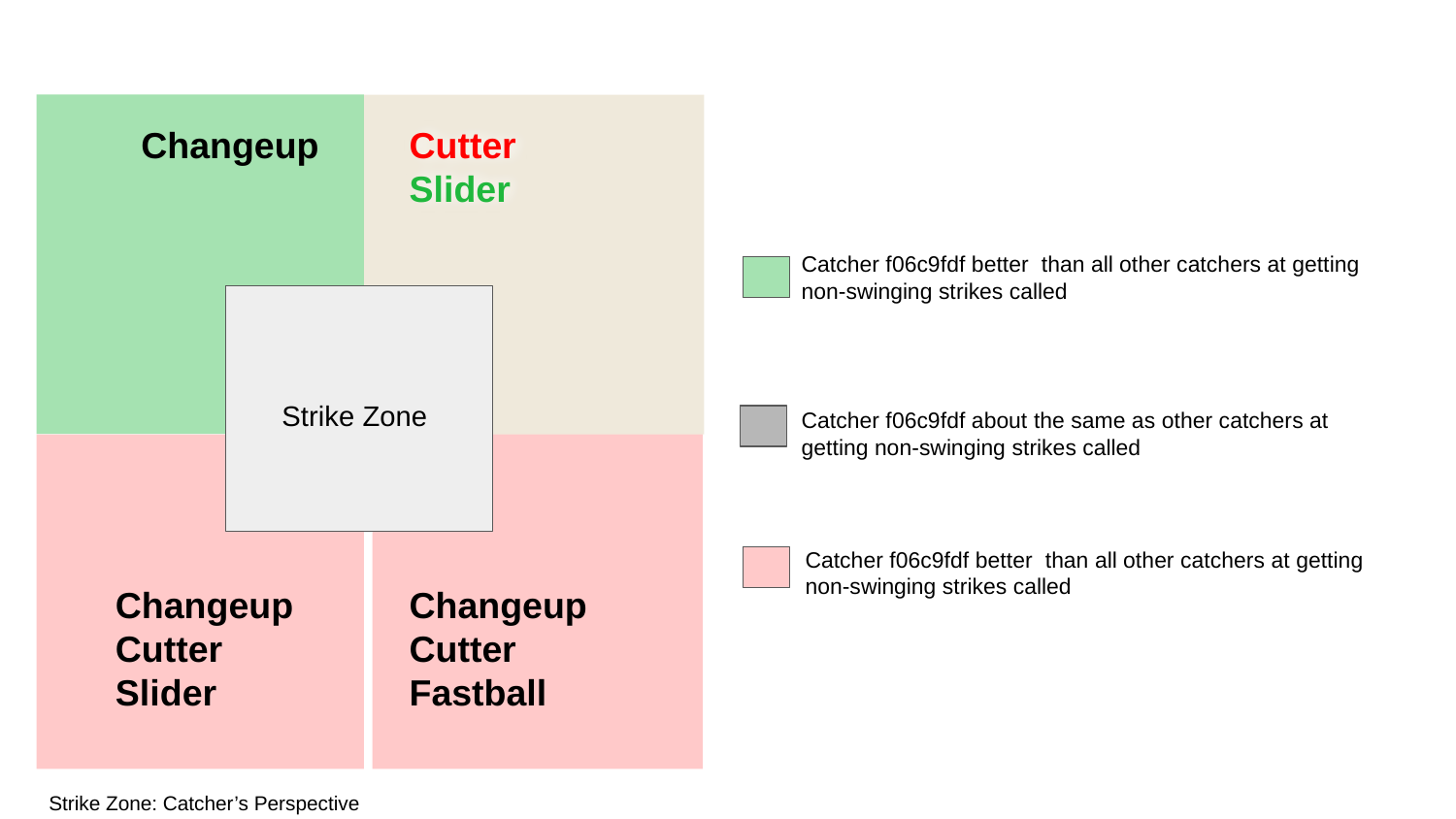

Changeup
Cutter
Slider
Catcher f06c9fdf better  than all other catchers at getting non-swinging strikes called

Strike Zone
Catcher f06c9fdf about the same as other catchers at getting non-swinging strikes called

Catcher f06c9fdf better  than all other catchers at getting non-swinging strikes called

Changeup
Cutter
Slider
Changeup
Cutter
Fastball
Changeup
Cutter
Fastball
Strike Zone: Catcher’s Perspective